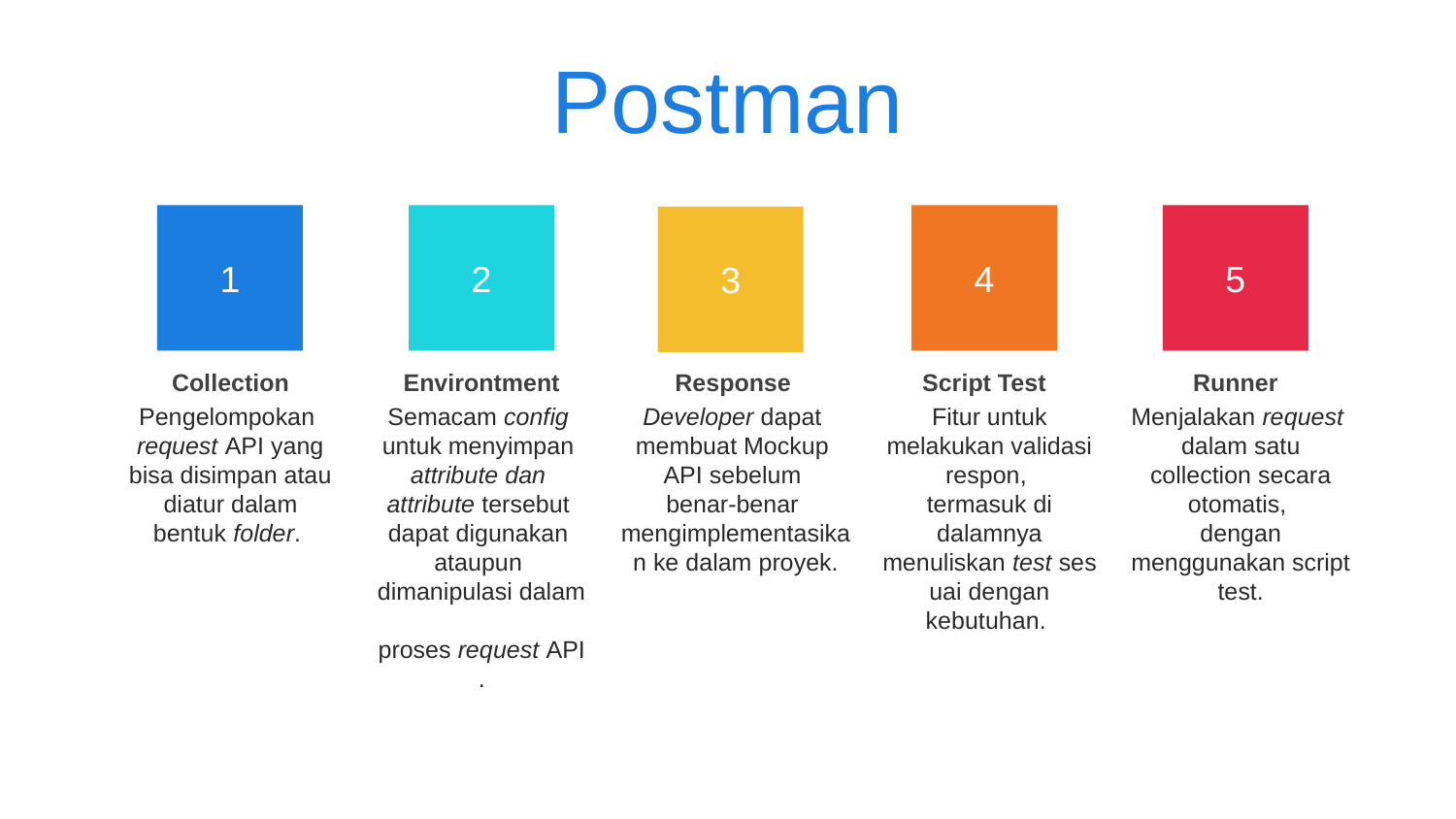

Postman

1
2
4
5
3
Collection
Pengelompokan 
request API yang bisa disimpan atau diatur dalam bentuk folder.
Environtment
Semacam config 
untuk menyimpan 
attribute dan
attribute tersebut
dapat digunakan
ataupun
dimanipulasi dalam
proses request API.
Response
Developer dapat
membuat Mockup
API sebelum
benar-benar
mengimplementasikan ke dalam proyek.
Script Test
Fitur untuk melakukan validasi respon,
termasuk di dalamnya menuliskan test sesuai dengan kebutuhan.
Runner
Menjalakan request 
dalam satu collection secara otomatis,
dengan menggunakan script test.